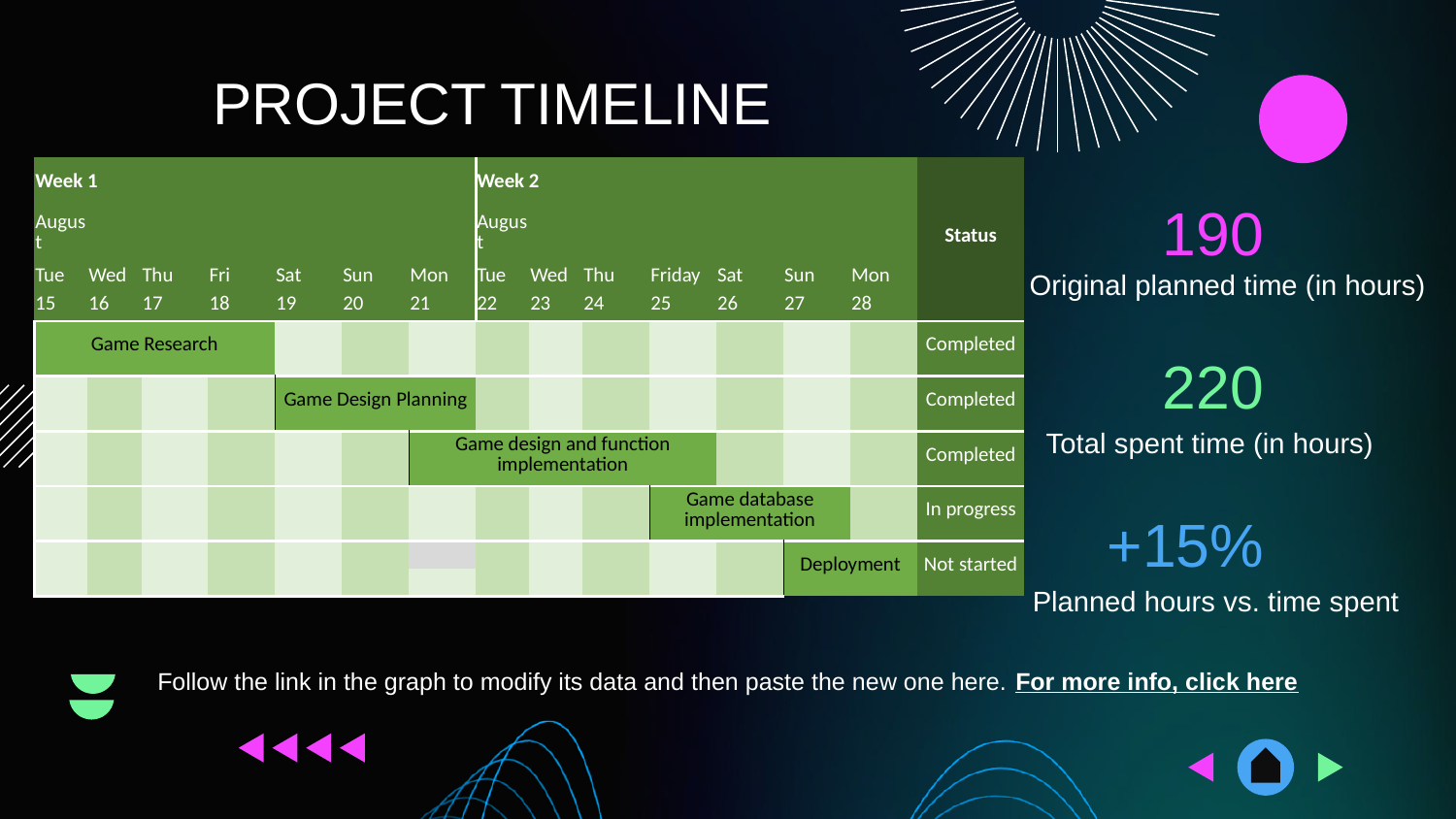

# PROJECT TIMELINE

| Week 1 |  |  |  |  |  |  | Week 2 |  |  |  |  |  |  | Status |
| --- | --- | --- | --- | --- | --- | --- | --- | --- | --- | --- | --- | --- | --- | --- |
|  |  |  |  |  |  |  |  |  |  |  |  |  |  |  |
| August |  |  |  |  |  |  | August |  |  |  |  |  |  |  |
| Tue | Wed | Thu | Fri | Sat | Sun | Mon | Tue | Wed | Thu | Friday | Sat | Sun | Mon |  |
| 15 | 16 | 17 | 18 | 19 | 20 | 21 | 22 | 23 | 24 | 25 | 26 | 27 | 28 |  |
| Game Research |  |  |  |  |  |  |  |  |  |  |  |  |  | Completed |
|  |  |  |  |  |  |  |  |  |  |  |  |  |  |  |
|  |  |  |  | Game Design Planning |  |  |  |  |  |  |  |  |  | Completed |
|  |  |  |  |  |  |  |  |  |  |  |  |  |  |  |
|  |  |  |  |  |  | Game design and function implementation |  |  |  |  |  |  |  | Completed |
|  |  |  |  |  |  |  |  |  |  |  |  |  |  |  |
|  |  |  |  |  |  |  |  |  |  | Game database implementation |  |  |  | In progress |
|  |  |  |  |  |  |  |  |  |  |  |  |  |  |  |
|  |  |  |  |  |  |  |  |  |  |  |  | Deployment |  | Not started |
|  |  |  |  |  |  |  |  |  |  |  |  |  |  |  |
190
Original planned time (in hours)
220
Total spent time (in hours)
+15%
Planned hours vs. time spent
Follow the link in the graph to modify its data and then paste the new one here. For more info, click here